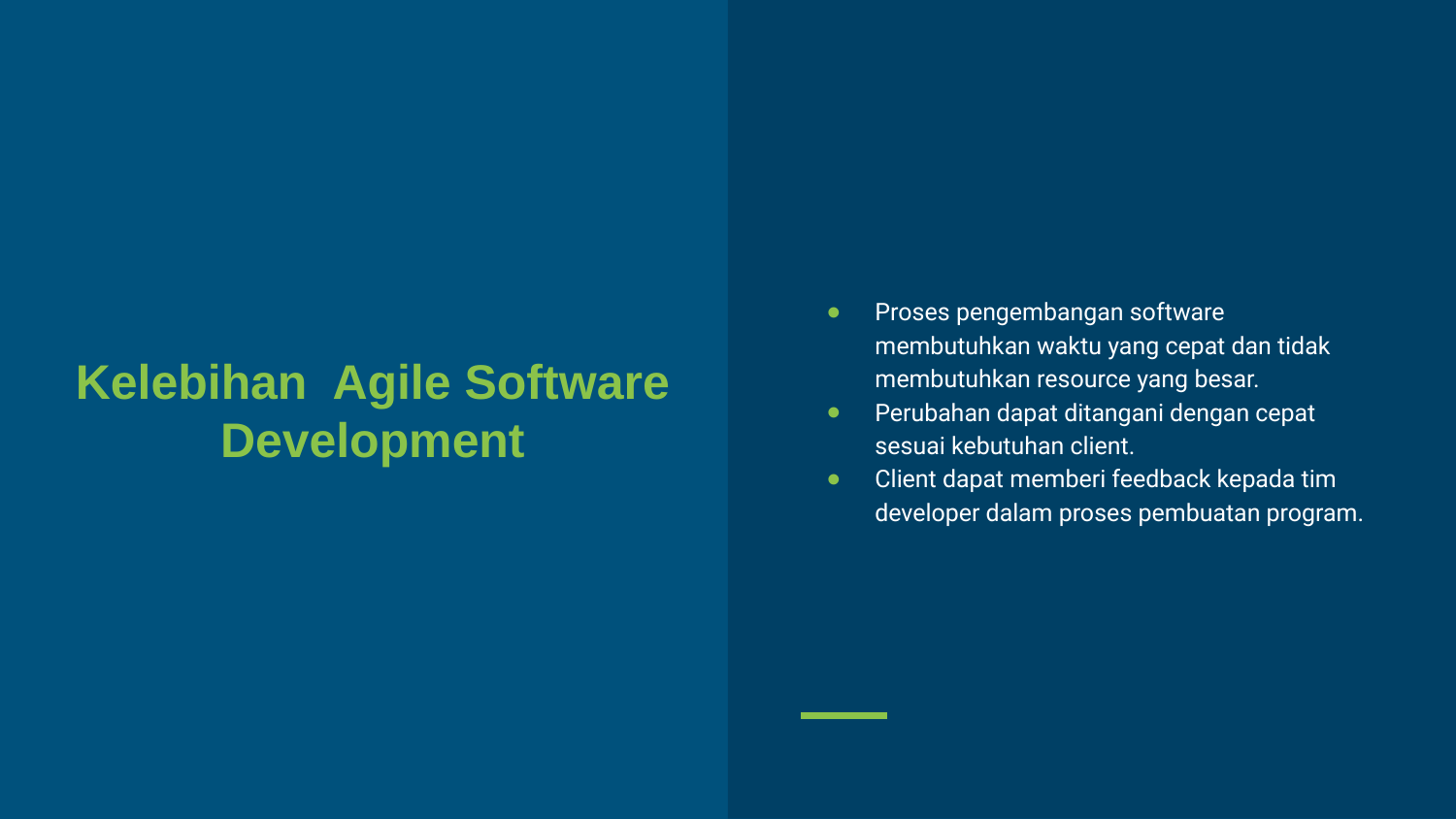

Proses pengembangan software membutuhkan waktu yang cepat dan tidak membutuhkan resource yang besar.
Perubahan dapat ditangani dengan cepat sesuai kebutuhan client.
Client dapat memberi feedback kepada tim developer dalam proses pembuatan program.
# Kelebihan  Agile Software Development